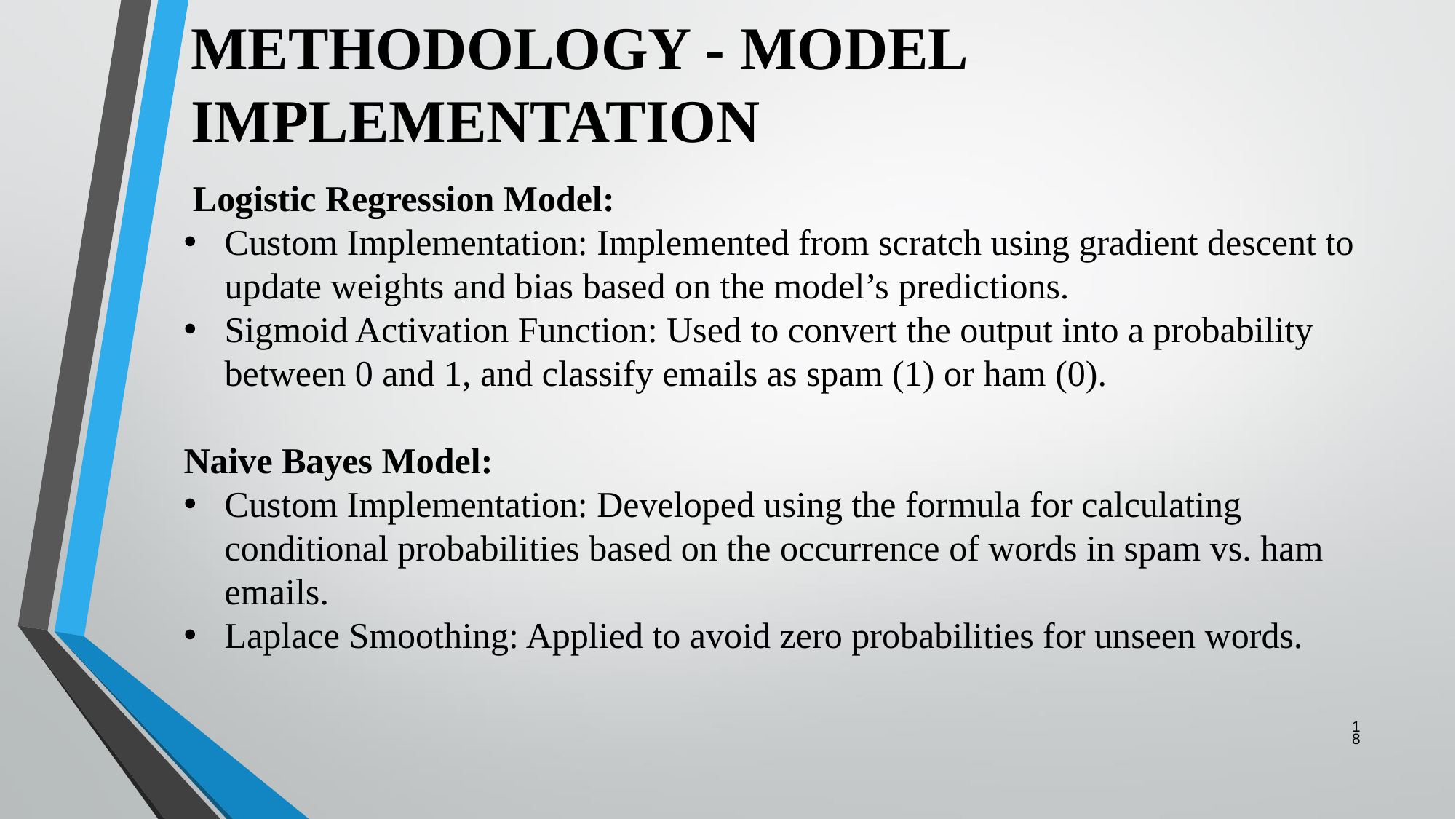

# METHODOLOGY - MODEL IMPLEMENTATION
 Logistic Regression Model:
Custom Implementation: Implemented from scratch using gradient descent to update weights and bias based on the model’s predictions.
Sigmoid Activation Function: Used to convert the output into a probability between 0 and 1, and classify emails as spam (1) or ham (0).

Naive Bayes Model:
Custom Implementation: Developed using the formula for calculating conditional probabilities based on the occurrence of words in spam vs. ham emails.
Laplace Smoothing: Applied to avoid zero probabilities for unseen words.
18